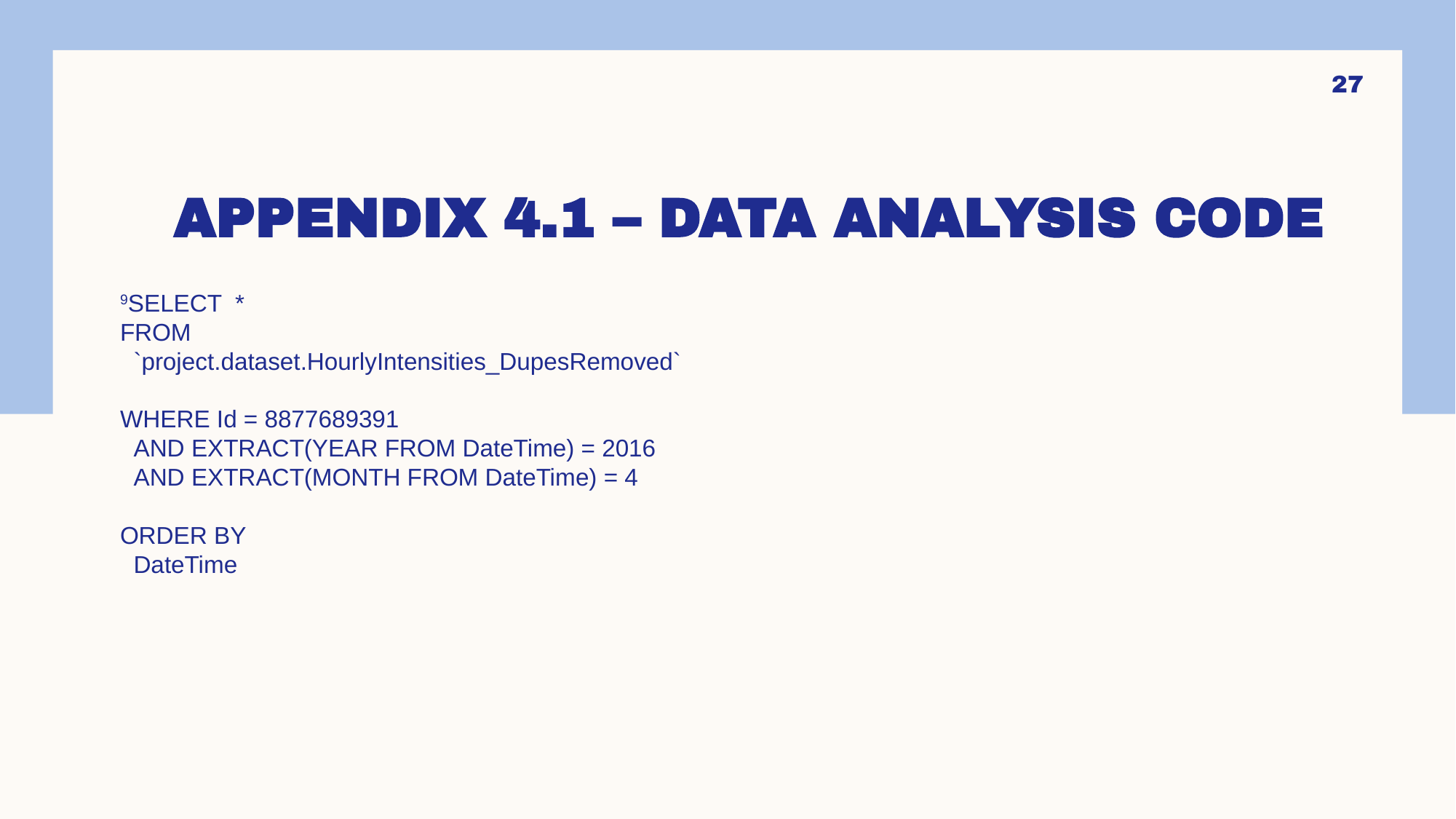

27
# APPENDIX 4.1 – Data Analysis Code
9SELECT  *
FROM
  `project.dataset.HourlyIntensities_DupesRemoved`

WHERE Id = 8877689391
  AND EXTRACT(YEAR FROM DateTime) = 2016
  AND EXTRACT(MONTH FROM DateTime) = 4

ORDER BY
  DateTime